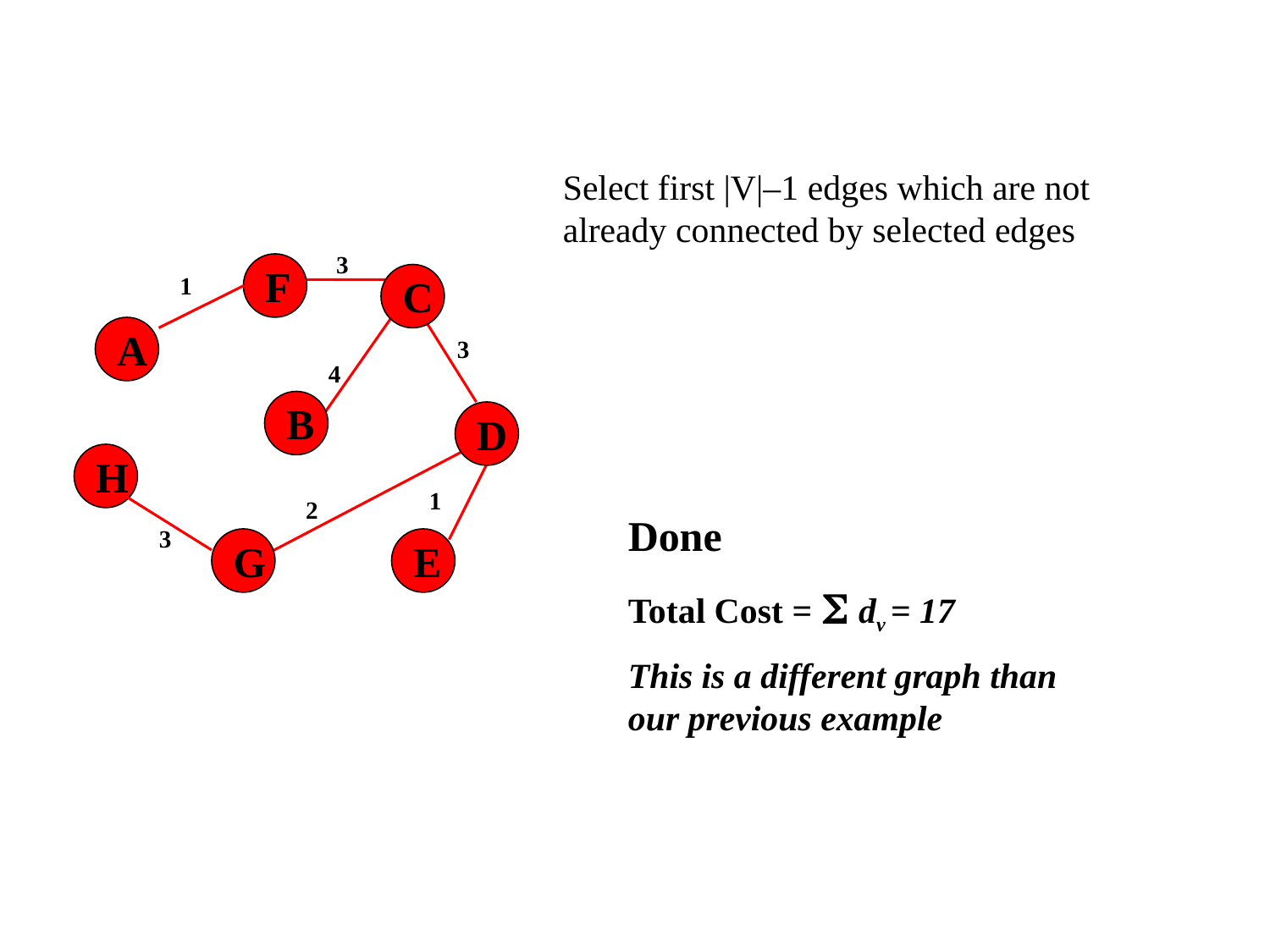

Select first |V|–1 edges which are not already connected by selected edges
3
F
1
C

A

3

4
B
D

H

1
2

Done
Total Cost = Σ dv = 17
This is a different graph than our previous example

3
G
E